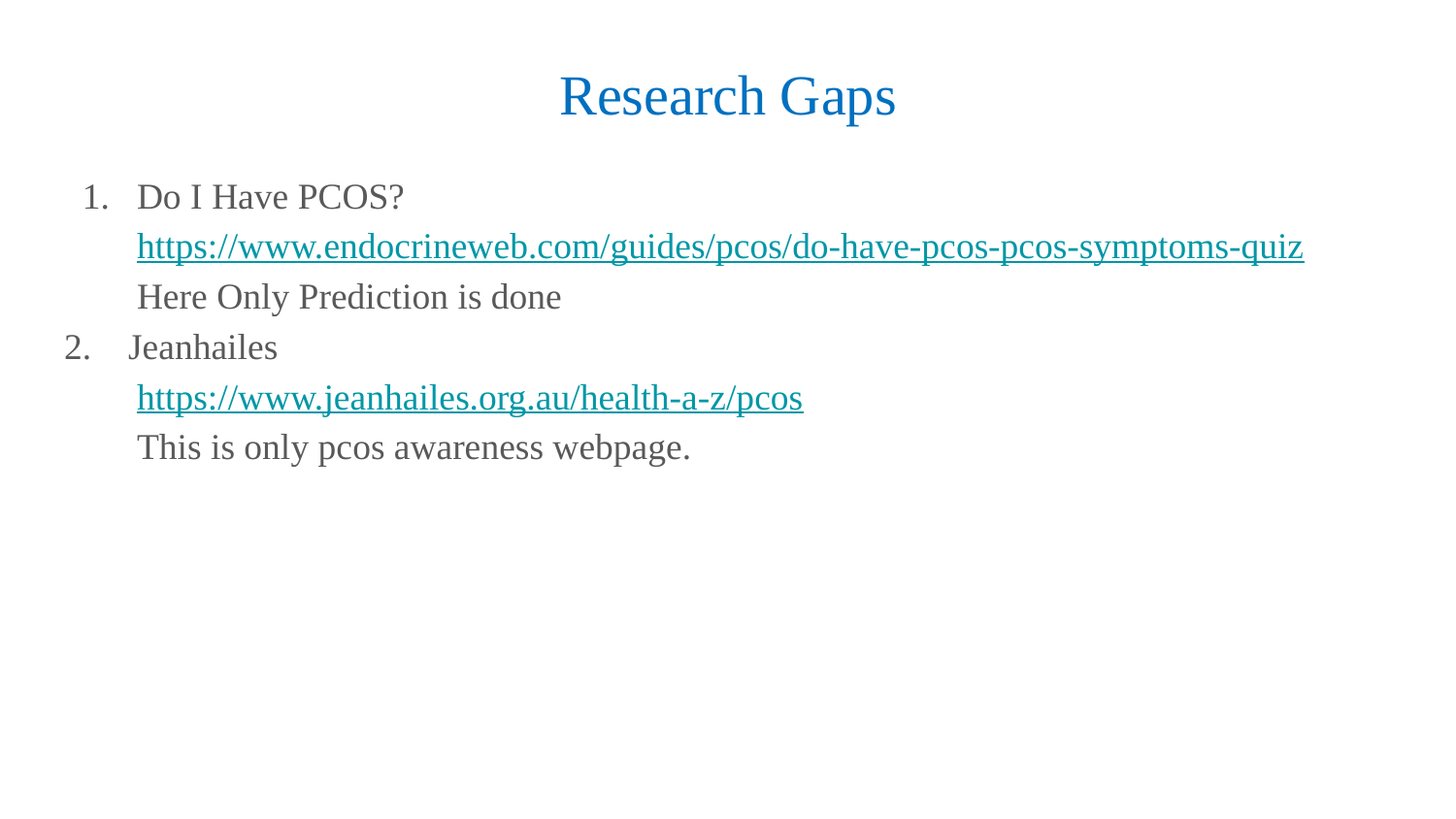

# Research Gaps
Do I Have PCOS?
https://www.endocrineweb.com/guides/pcos/do-have-pcos-pcos-symptoms-quiz
Here Only Prediction is done
2.    Jeanhailes
https://www.jeanhailes.org.au/health-a-z/pcos
This is only pcos awareness webpage.